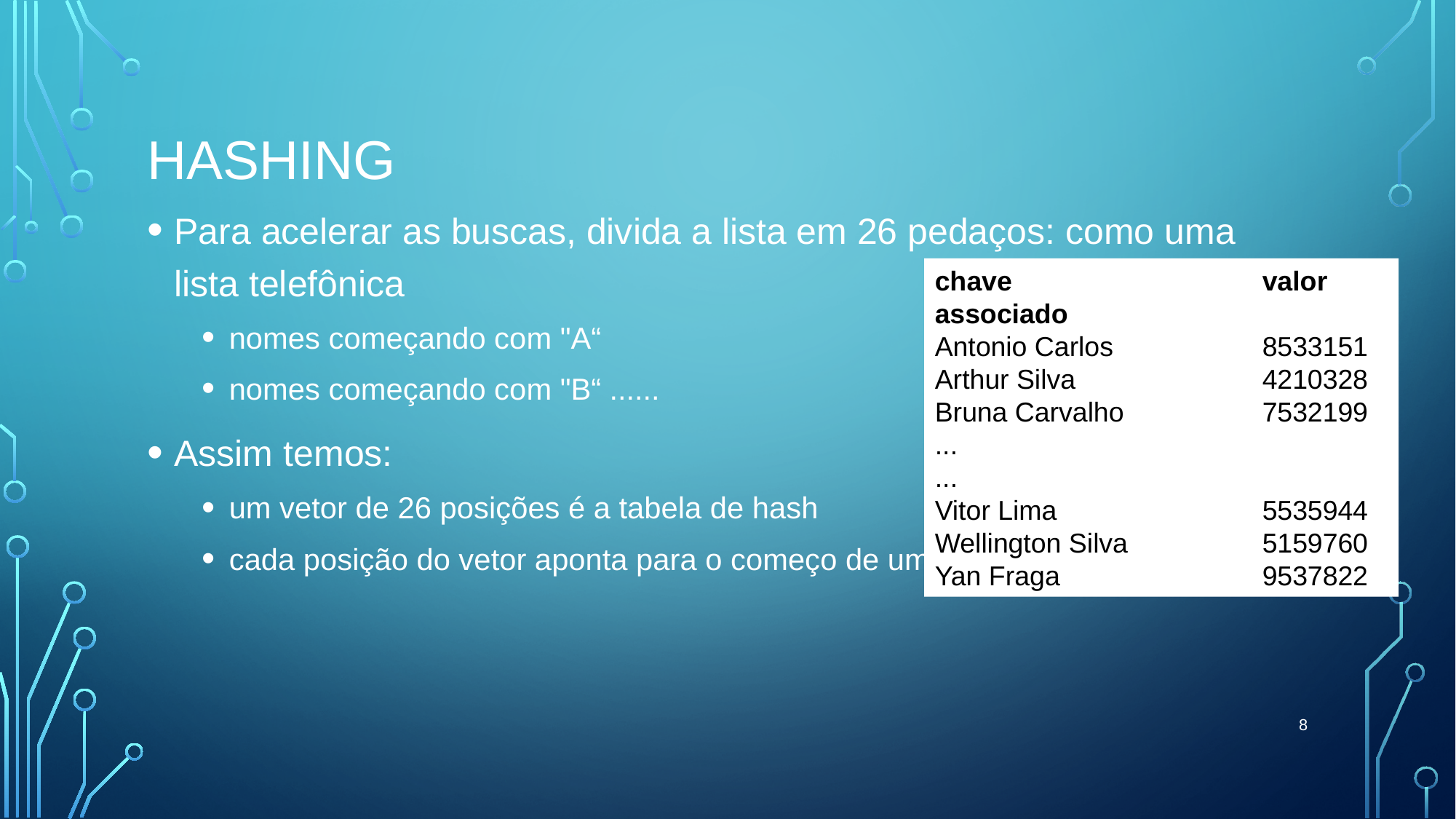

# HASHING
Para acelerar as buscas, divida a lista em 26 pedaços: como uma lista telefônica
nomes começando com "A“
nomes começando com "B“ ......
Assim temos:
um vetor de 26 posições é a tabela de hash
cada posição do vetor aponta para o começo de uma das listas.

chave                 		valor associado
Antonio Carlos        	8533151
Arthur Silva       		4210328
Bruna Carvalho        	7532199
...                   			...
Vitor Lima           		5535944
Wellington Silva       	5159760
Yan Fraga          		9537822
8